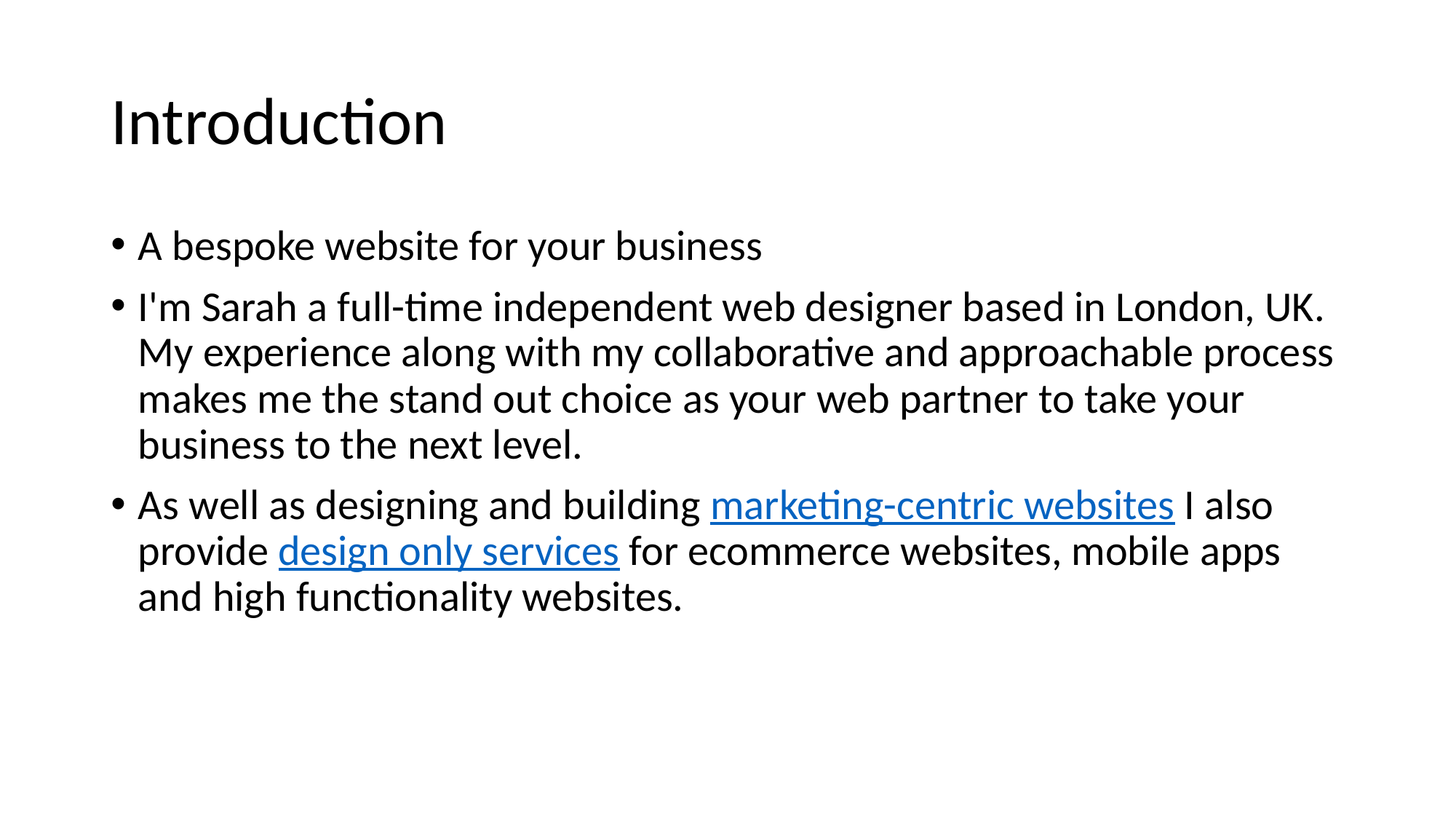

# Introduction
A bespoke website for your business
I'm Sarah a full-time independent web designer based in London, UK. My experience along with my collaborative and approachable process makes me the stand out choice as your web partner to take your business to the next level.
As well as designing and building marketing-centric websites I also provide design only services for ecommerce websites, mobile apps and high functionality websites.